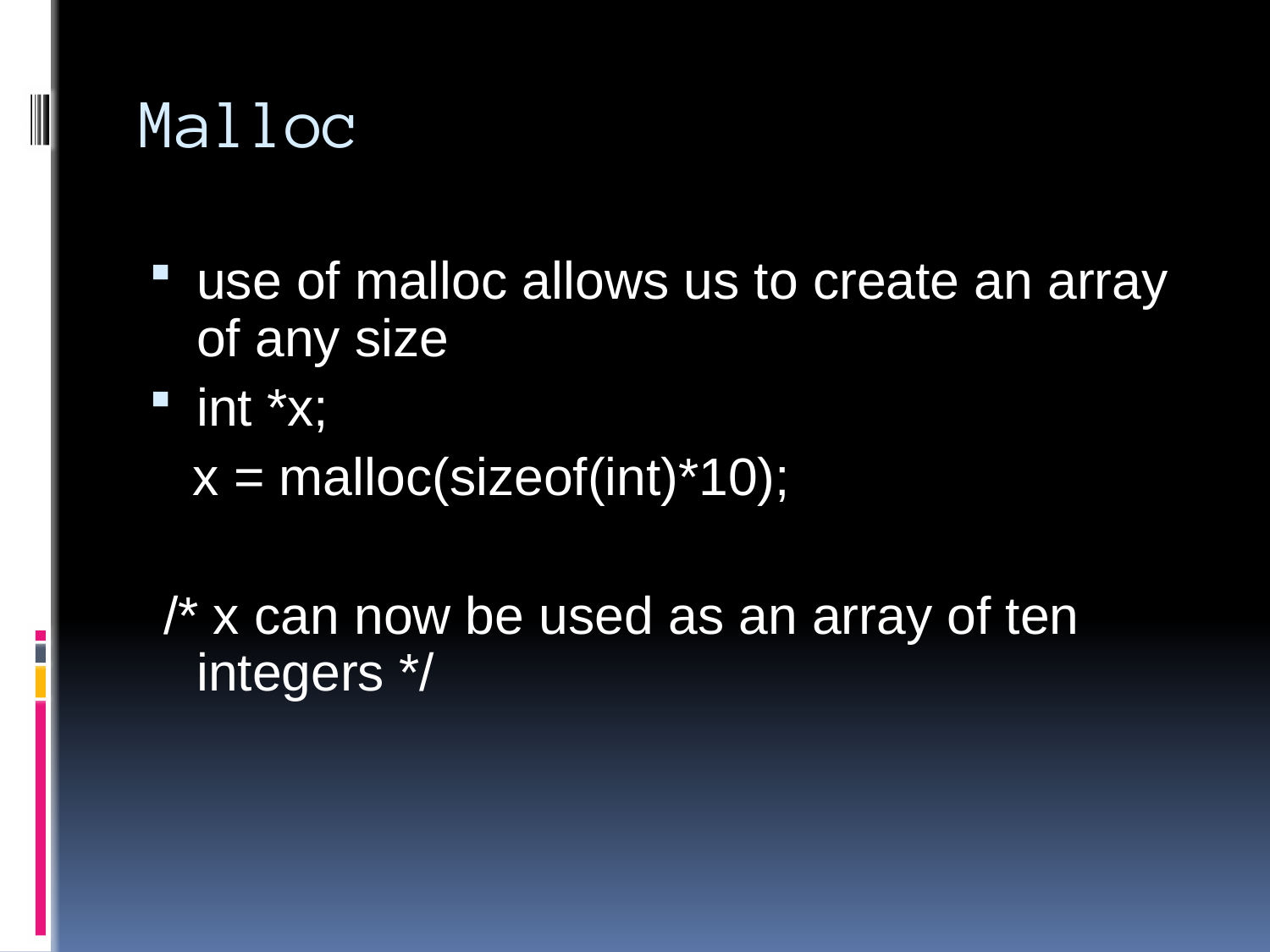

# Malloc
use of malloc allows us to create an array of any size
int *x;
   x = malloc(sizeof(int)*10);

 /* x can now be used as an array of ten integers */